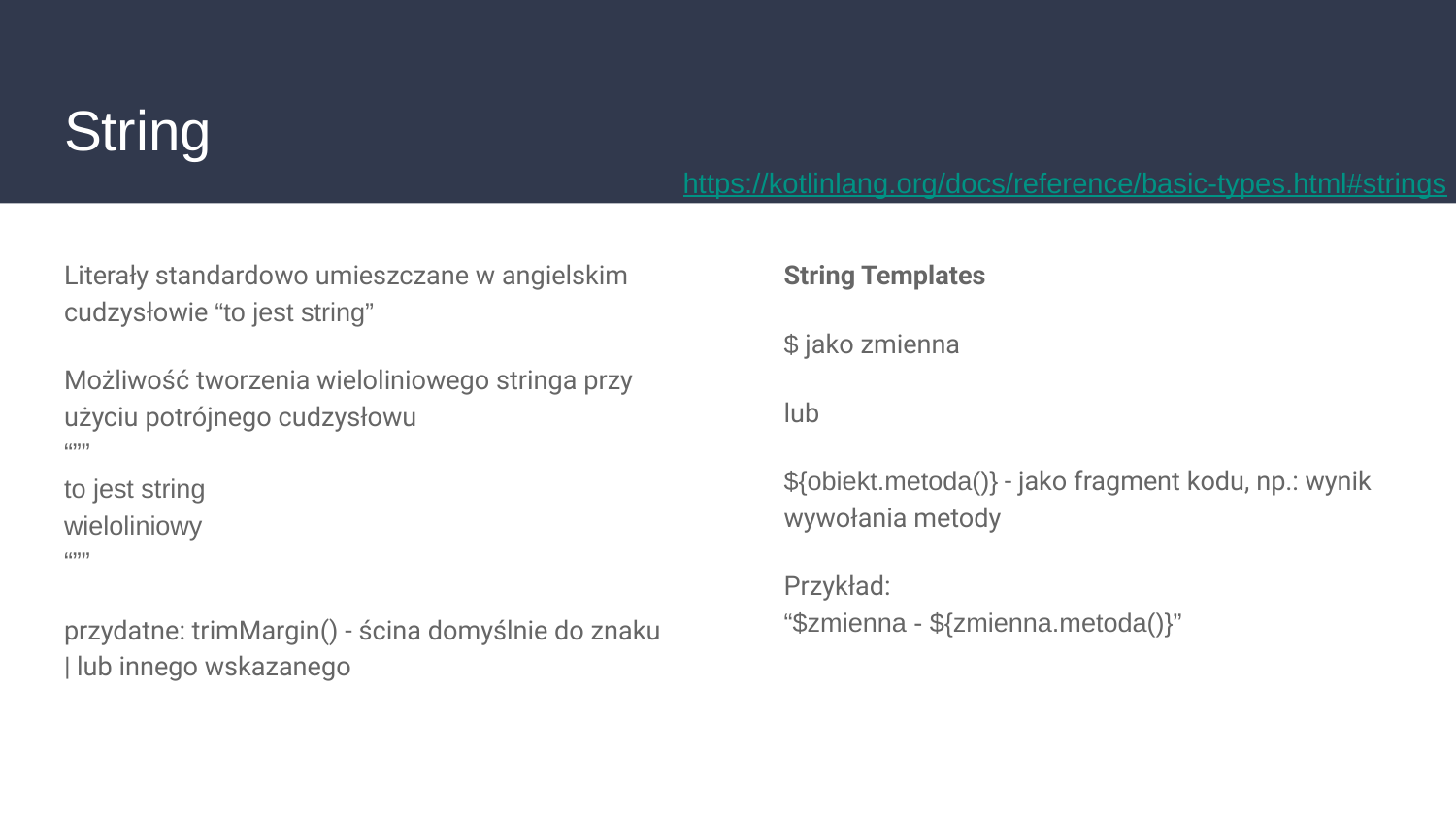

# String
https://kotlinlang.org/docs/reference/basic-types.html#strings
Literały standardowo umieszczane w angielskim cudzysłowie “to jest string”
Możliwość tworzenia wieloliniowego stringa przy użyciu potrójnego cudzysłowu
“””
to jest string
wieloliniowy
“””
przydatne: trimMargin() - ścina domyślnie do znaku | lub innego wskazanego
String Templates
$ jako zmienna
lub
${obiekt.metoda()} - jako fragment kodu, np.: wynik wywołania metody
Przykład:
“$zmienna - ${zmienna.metoda()}”